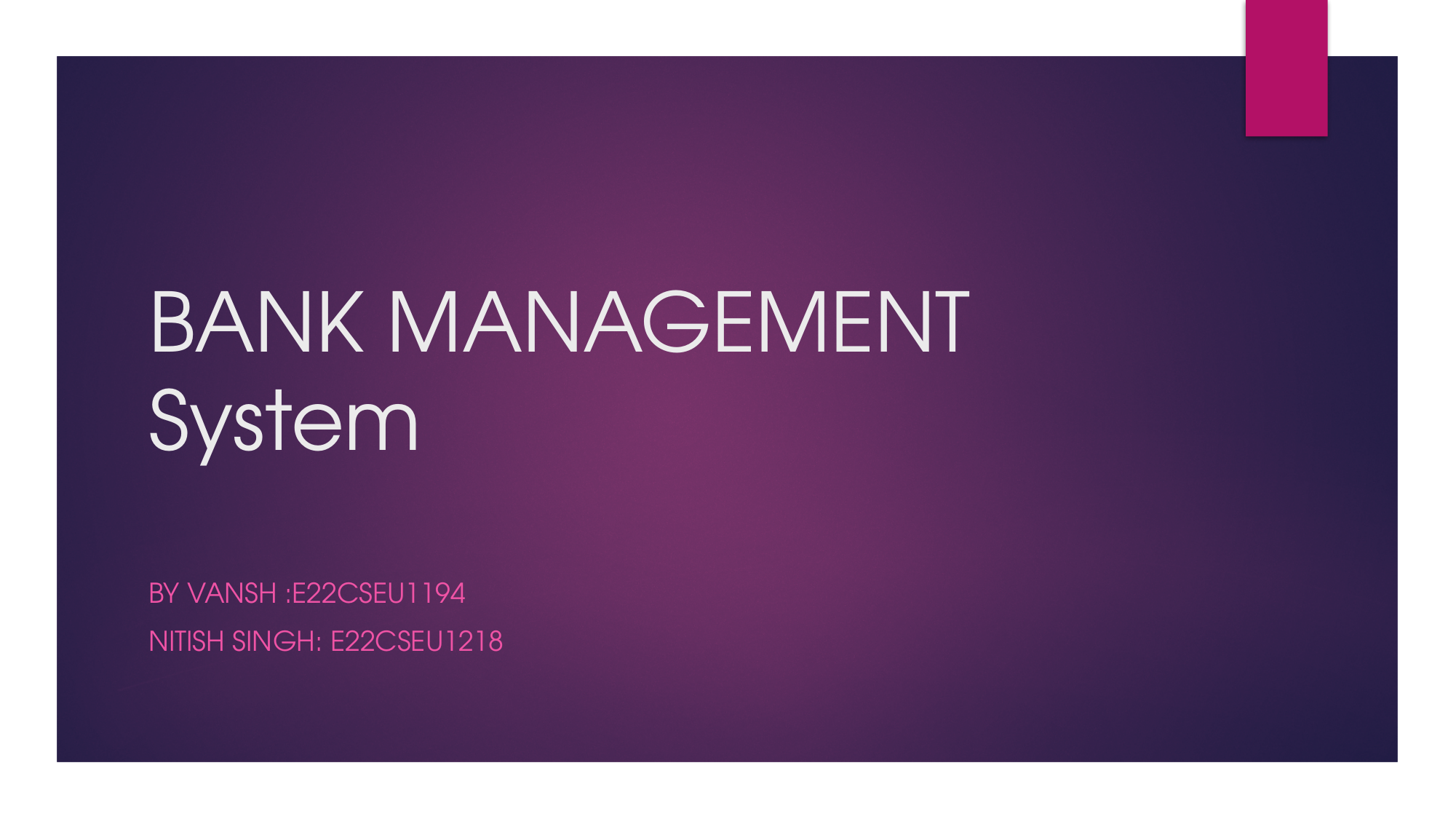

# BANK MANAGEMENT System
By Vansh :E22CSEU1194
Nitish Singh: E22CSEU1218